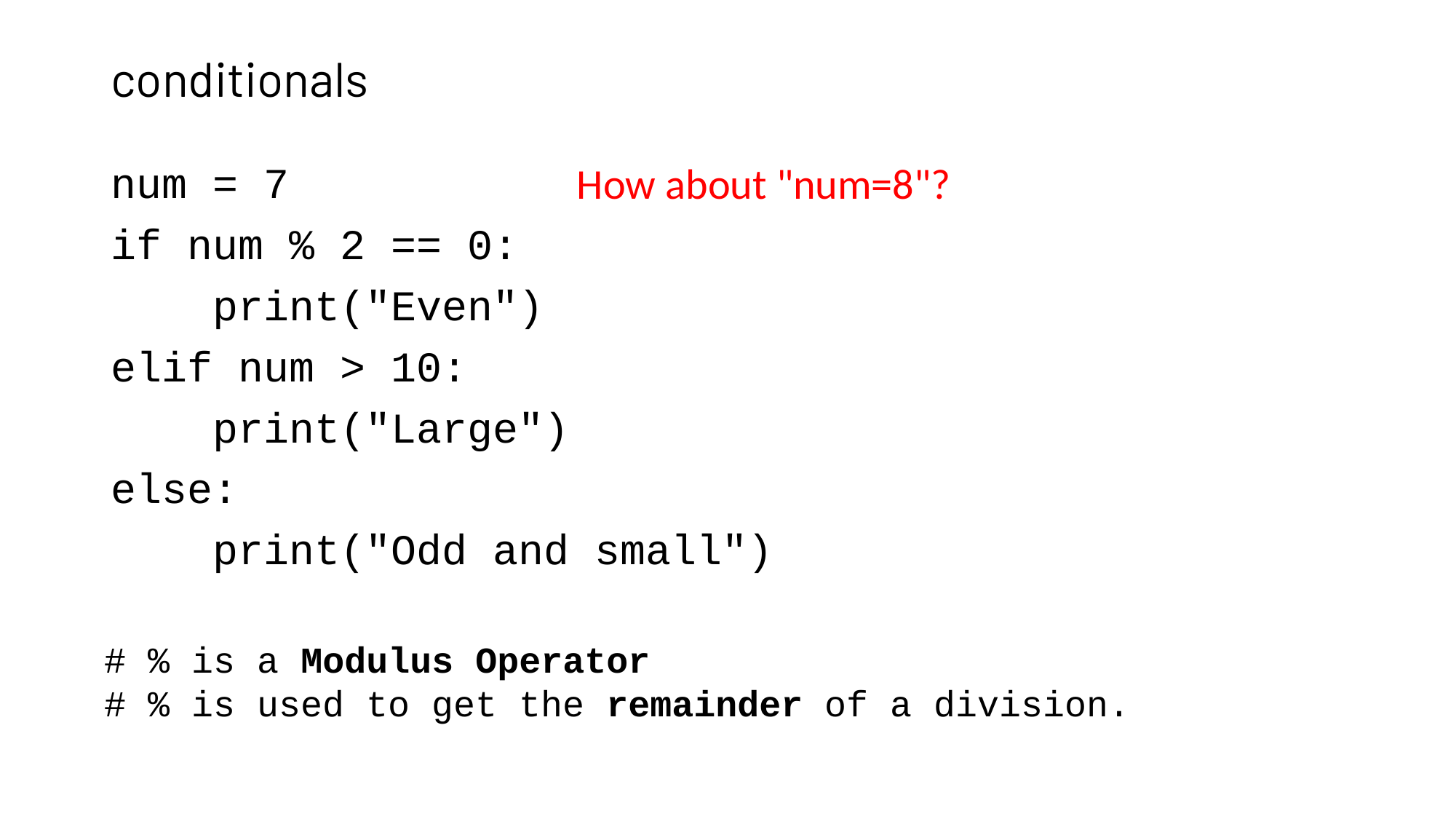

# conditionals
How about "num=8"?
num = 7
if num % 2 == 0:
    print("Even")
elif num > 10:
    print("Large")
else:
    print("Odd and small")
# % is a Modulus Operator
# % is used to get the remainder of a division.